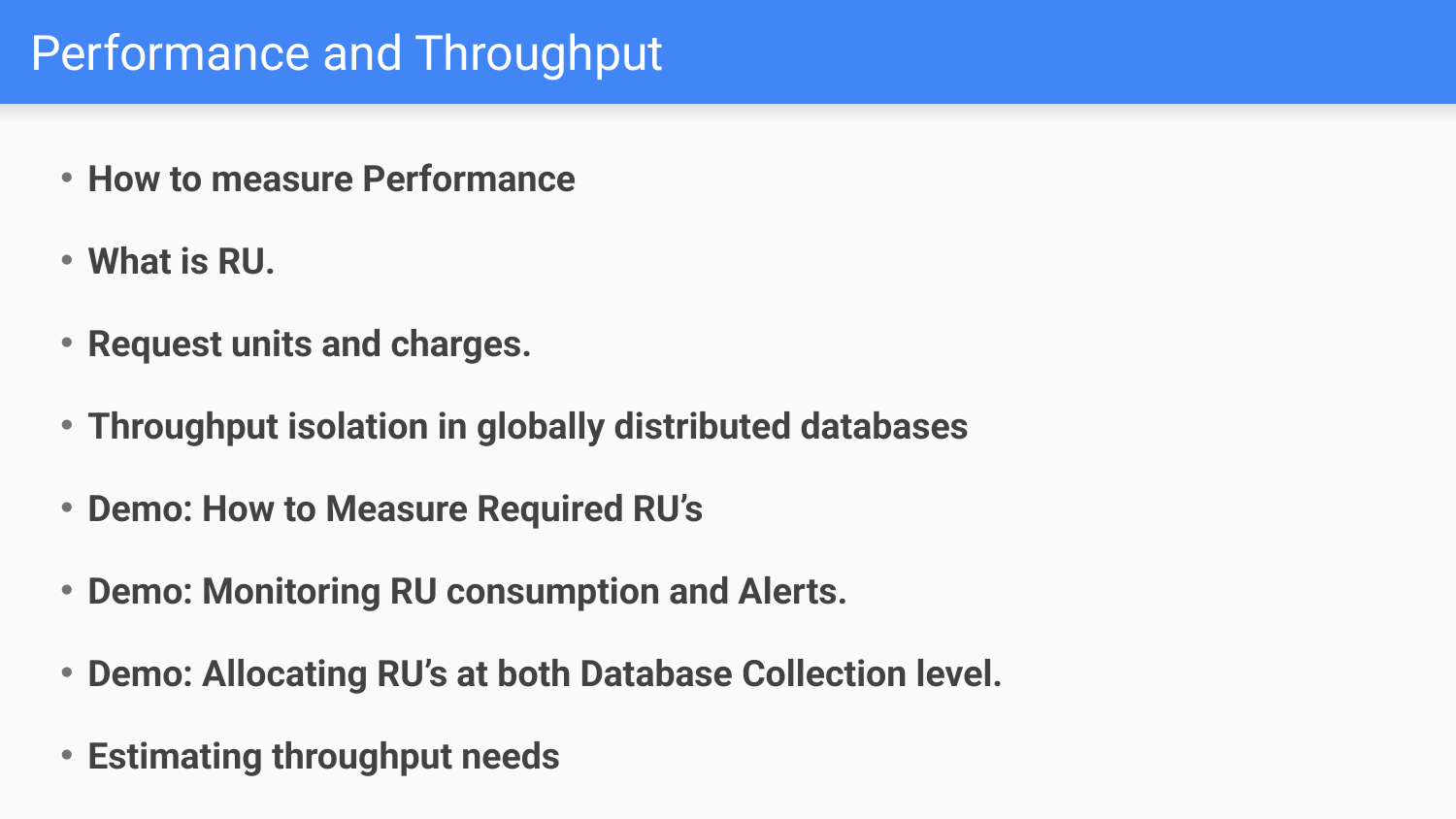

# Performance and Throughput
How to measure Performance
What is RU.
Request units and charges.
Throughput isolation in globally distributed databases
Demo: How to Measure Required RU’s
Demo: Monitoring RU consumption and Alerts.
Demo: Allocating RU’s at both Database Collection level.
Estimating throughput needs